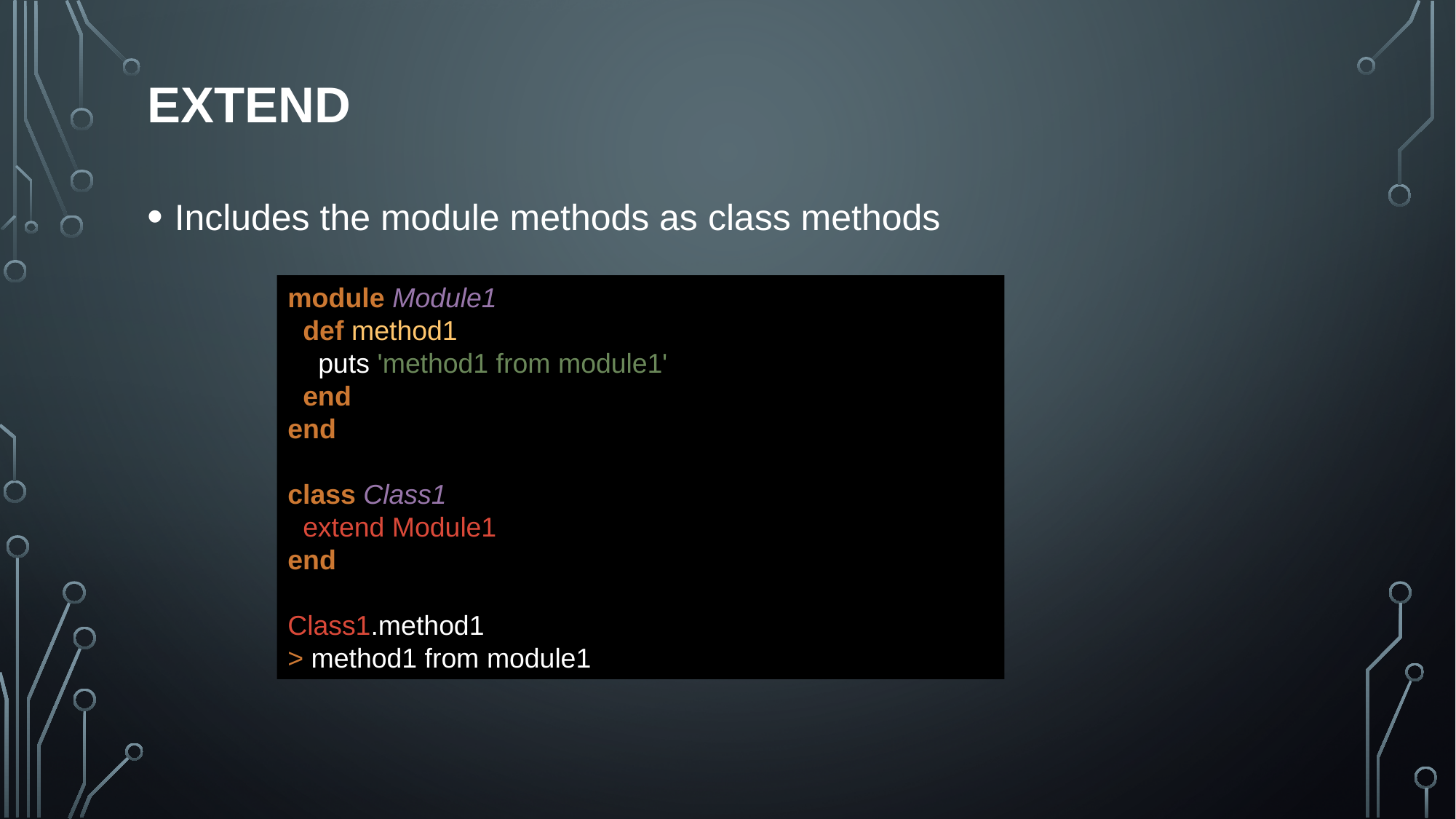

# Extend
Includes the module methods as class methods
module Module1
  def method1
    puts 'method1 from module1'
  end
end
class Class1
  extend Module1
end
Class1.method1
> method1 from module1